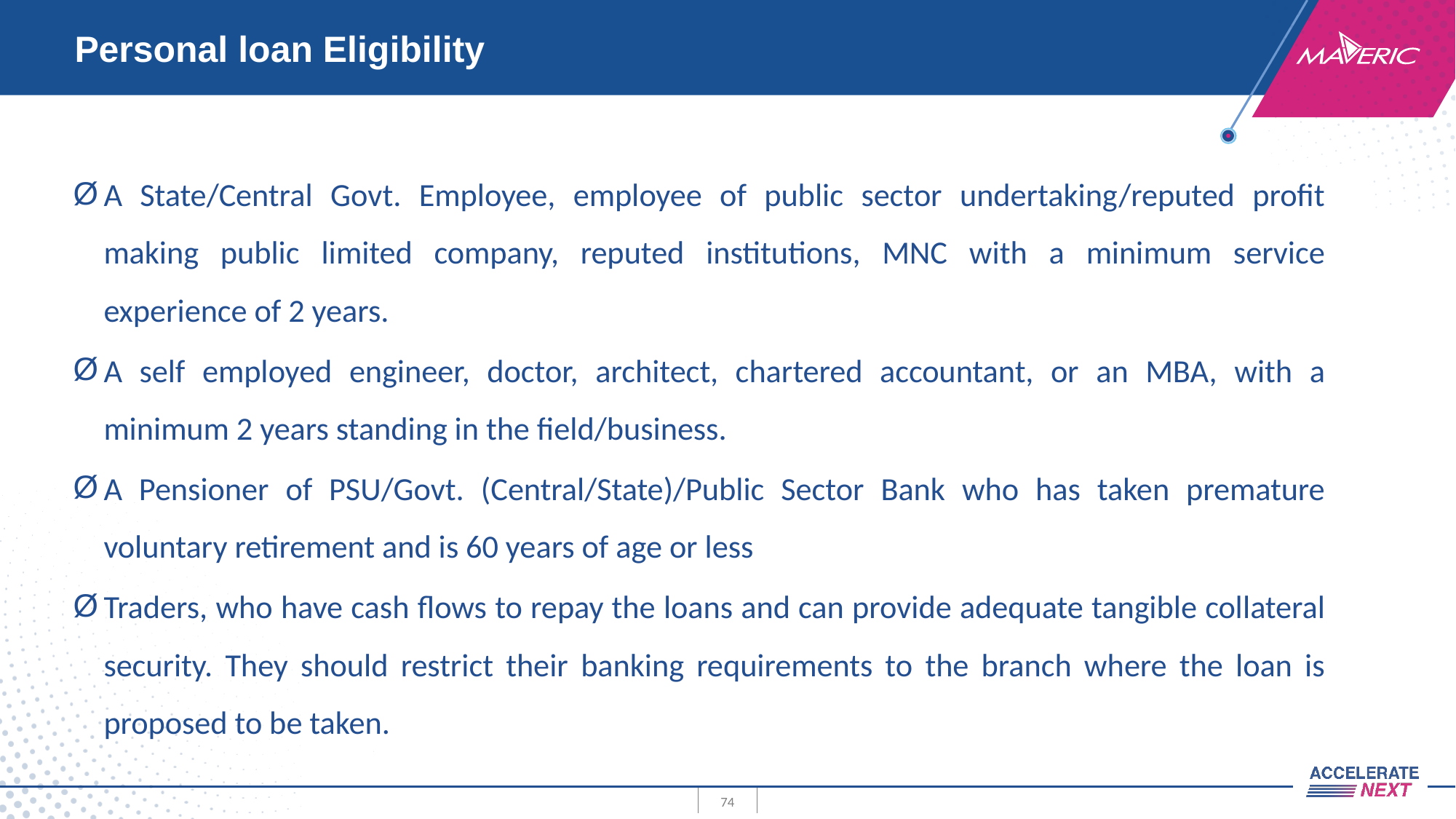

# Personal loan Eligibility
A State/Central Govt. Employee, employee of public sector undertaking/reputed profit making public limited company, reputed institutions, MNC with a minimum service experience of 2 years.
A self employed engineer, doctor, architect, chartered accountant, or an MBA, with a minimum 2 years standing in the field/business.
A Pensioner of PSU/Govt. (Central/State)/Public Sector Bank who has taken premature voluntary retirement and is 60 years of age or less
Traders, who have cash flows to repay the loans and can provide adequate tangible collateral security. They should restrict their banking requirements to the branch where the loan is proposed to be taken.

74